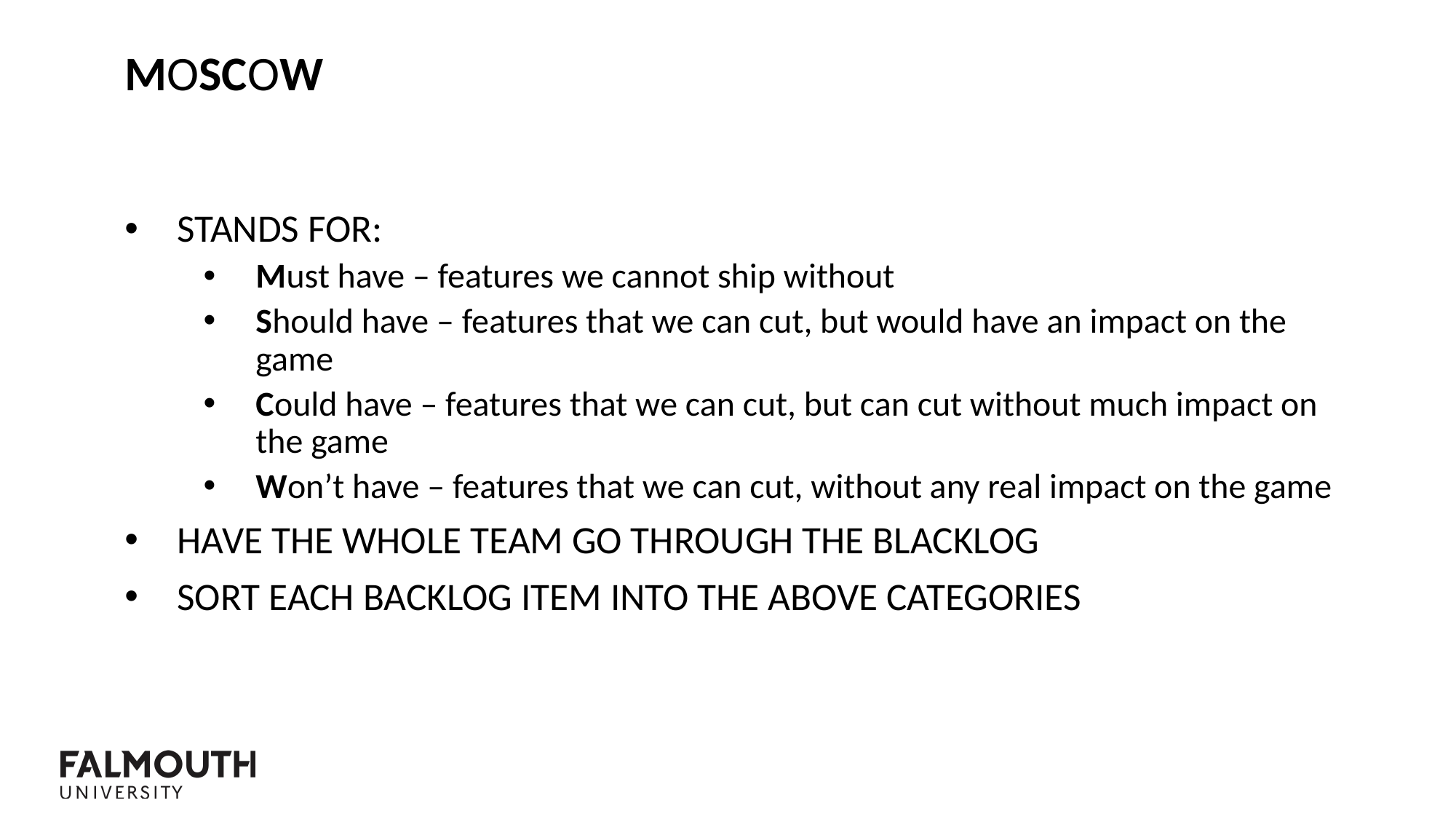

MOSCOW

Stands for:
Must have – features we cannot ship without
Should have – features that we can cut, but would have an impact on the game
Could have – features that we can cut, but can cut without much impact on the game
Won’t have – features that we can cut, without any real impact on the game
Have the whole team go through the blacklog
Sort each backlog item into the above categories